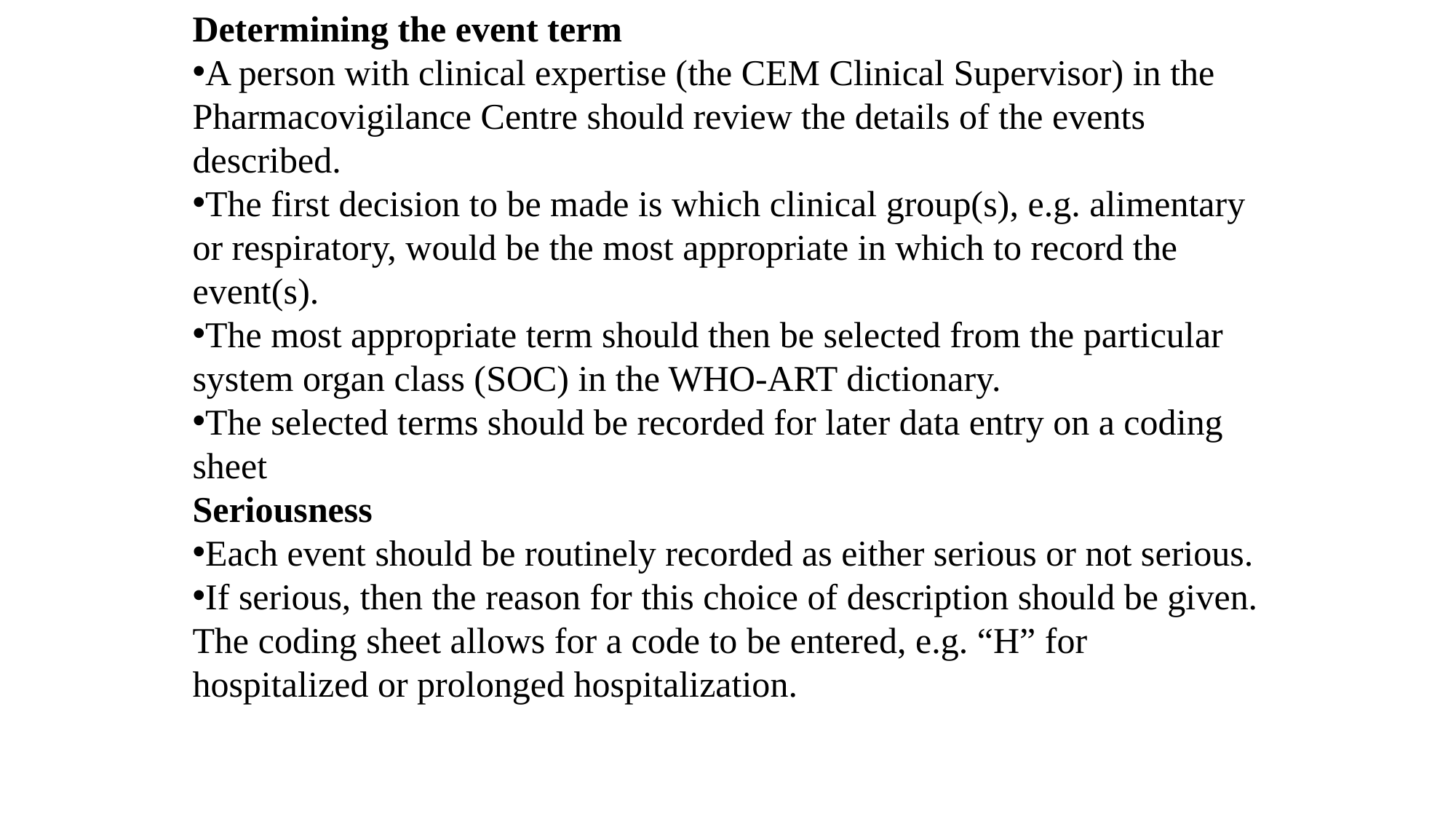

Determining the event term
A person with clinical expertise (the CEM Clinical Supervisor) in the Pharmacovigilance Centre should review the details of the events described.
The first decision to be made is which clinical group(s), e.g. alimentary or respiratory, would be the most appropriate in which to record the event(s).
The most appropriate term should then be selected from the particular system organ class (SOC) in the WHO-ART dictionary.
The selected terms should be recorded for later data entry on a coding sheet
Seriousness
Each event should be routinely recorded as either serious or not serious.
If serious, then the reason for this choice of description should be given. The coding sheet allows for a code to be entered, e.g. “H” for hospitalized or prolonged hospitalization.